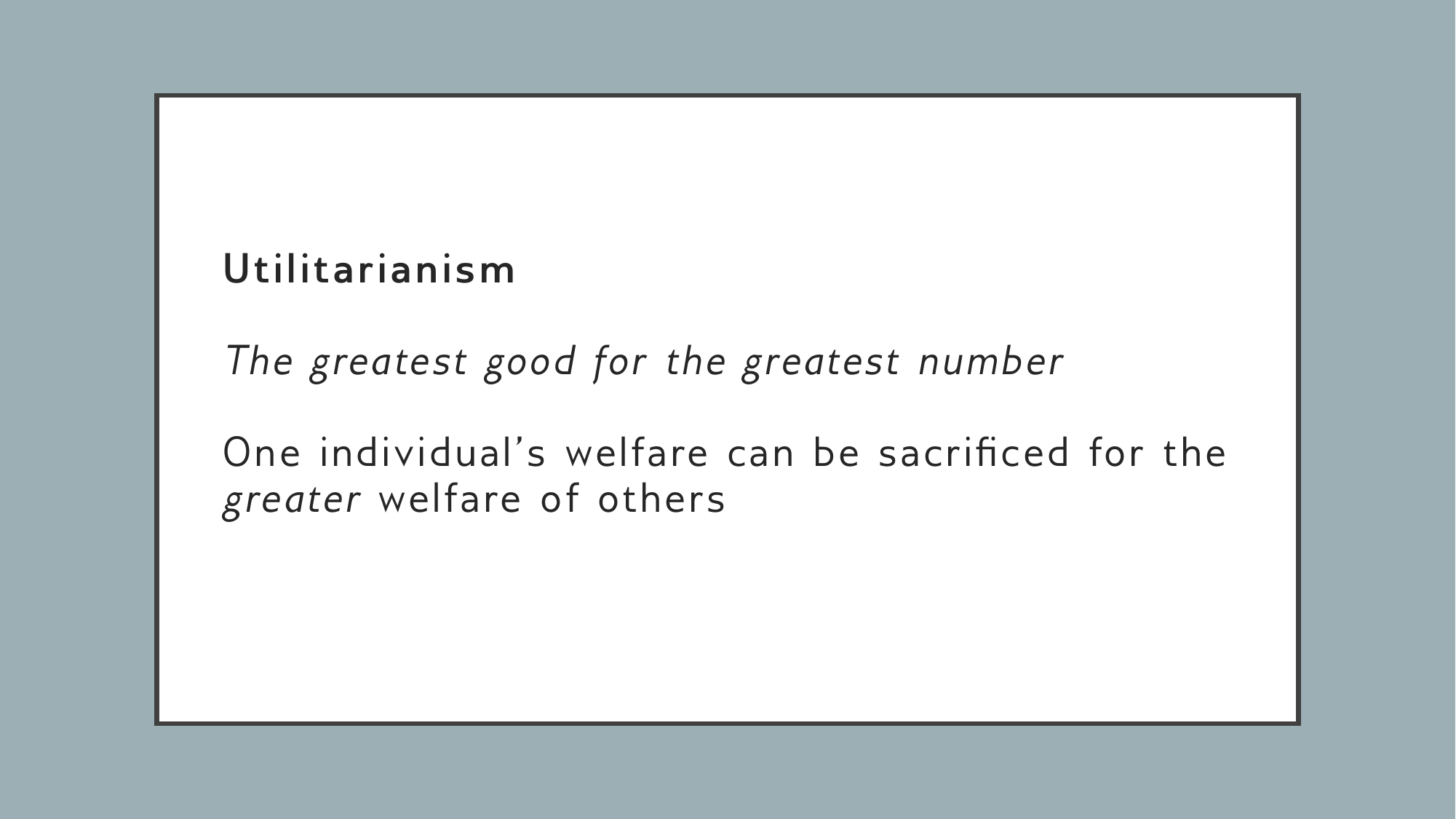

# Utilitarianism The greatest good for the greatest number One individual’s welfare can be sacrificed for the greater welfare of others